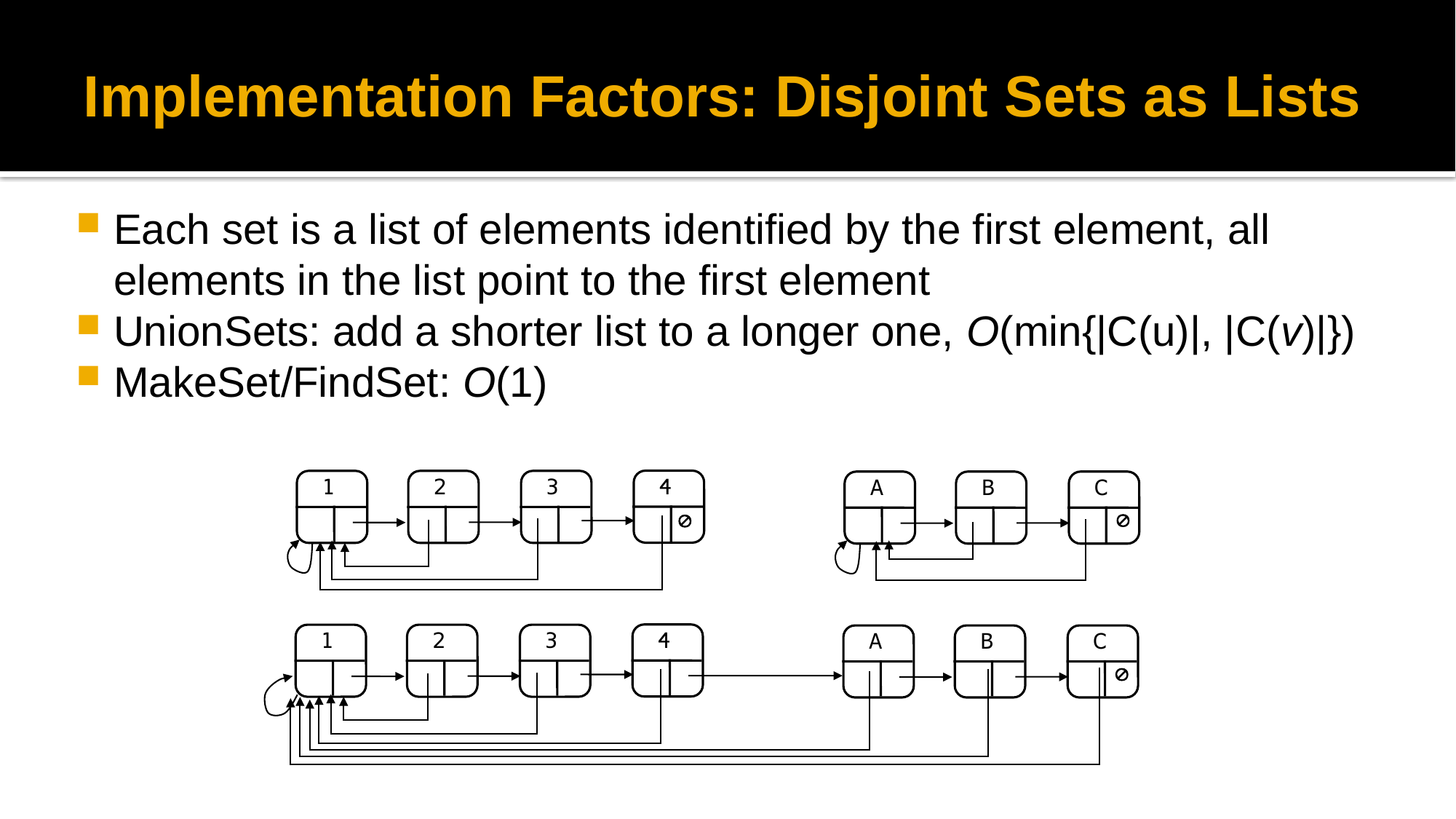

# Implementation Factors: Disjoint Sets as Lists
Each set is a list of elements identified by the first element, all elements in the list point to the first element
UnionSets: add a shorter list to a longer one, O(min{|C(u)|, |C(v)|})
MakeSet/FindSet: O(1)

4

1

2

3

A

B

C

∅
∅

4

1

2

3

A

B

C

∅